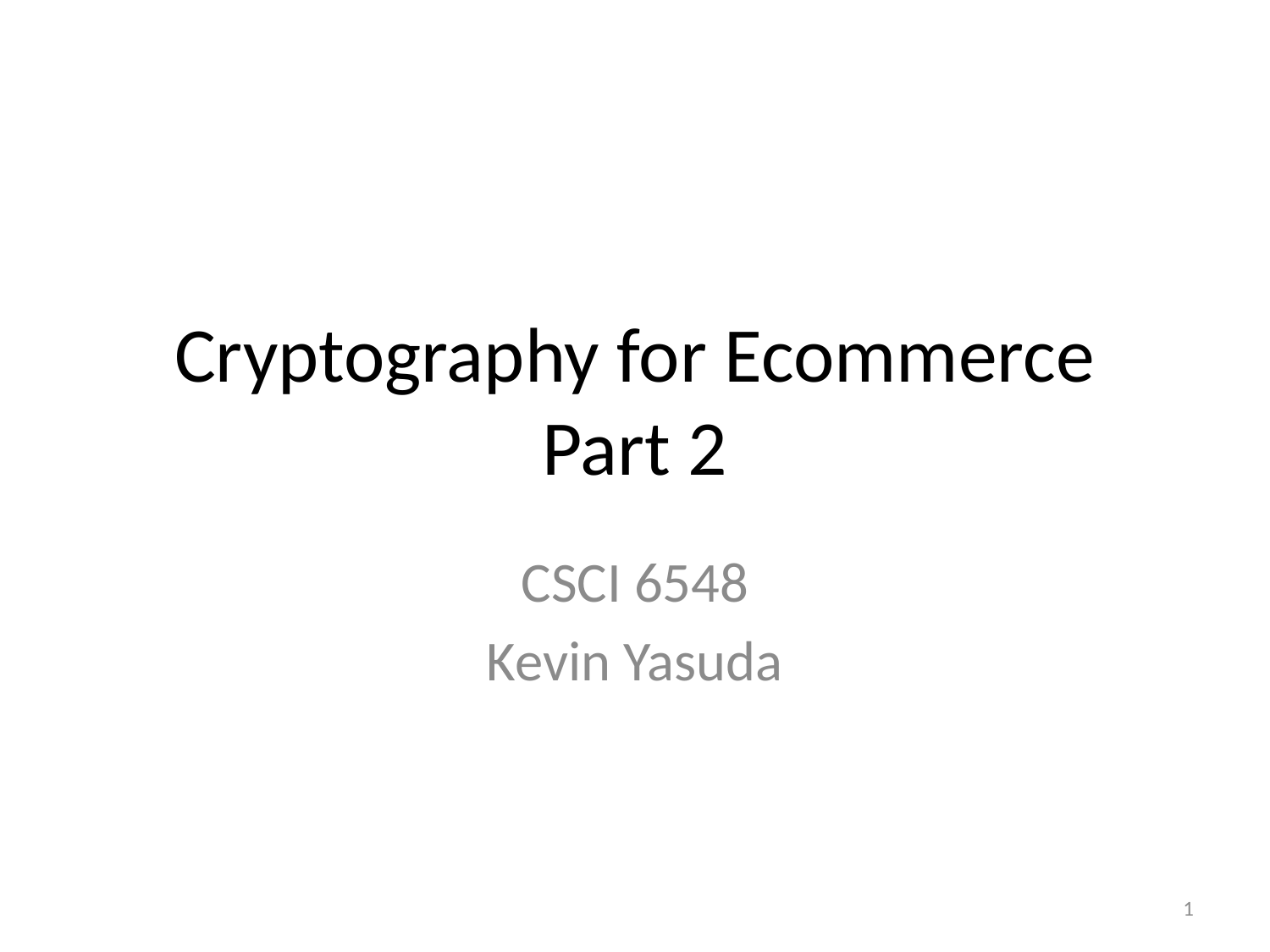

# Cryptography for Ecommerce Part 2
CSCI 6548
Kevin Yasuda
1